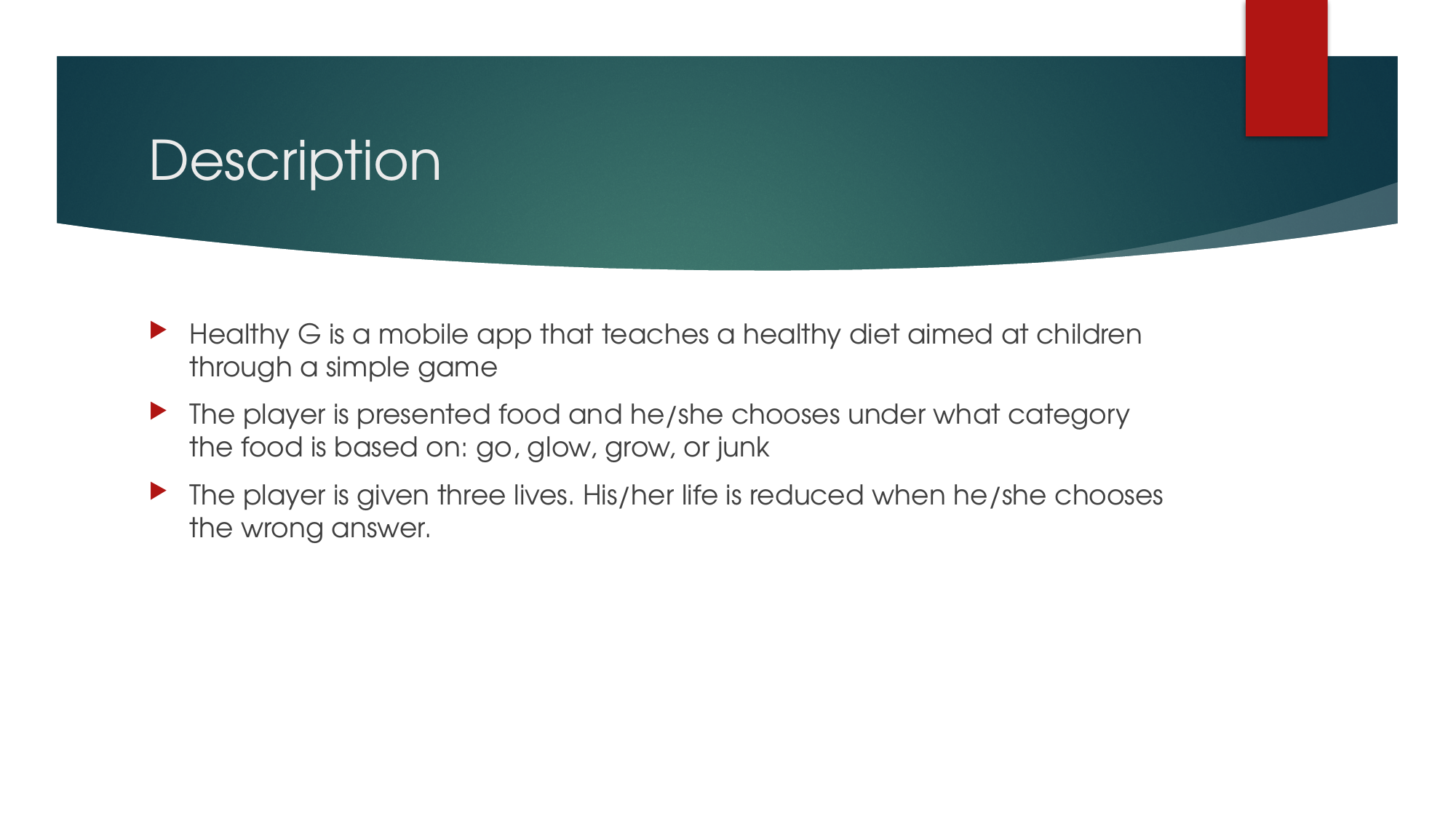

# Description
Healthy G is a mobile app that teaches a healthy diet aimed at children through a simple game
The player is presented food and he/she chooses under what category the food is based on: go, glow, grow, or junk
The player is given three lives. His/her life is reduced when he/she chooses the wrong answer.